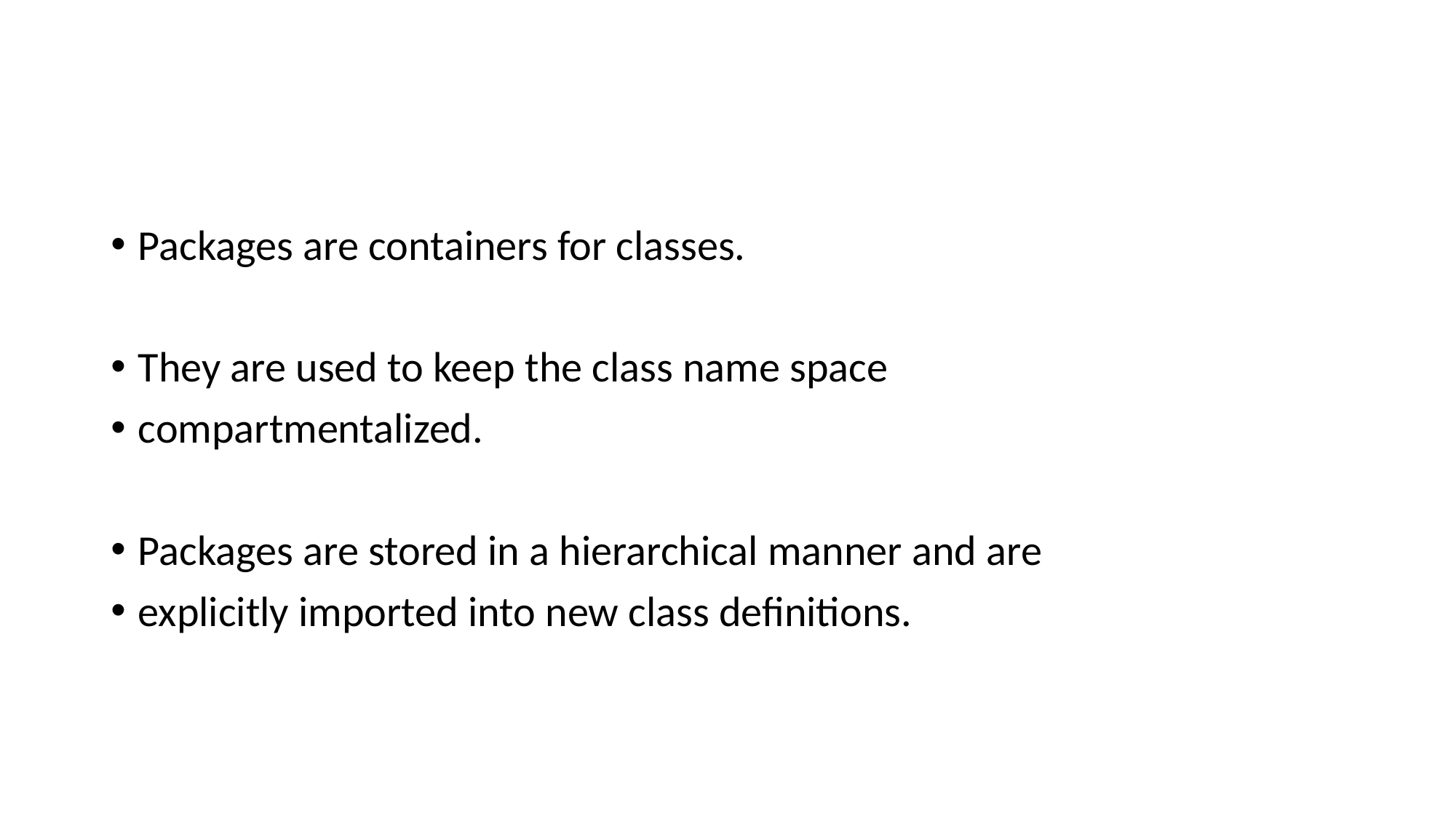

Packages are containers for classes.

They are used to keep the class name space
compartmentalized.

Packages are stored in a hierarchical manner and are
explicitly imported into new class definitions.